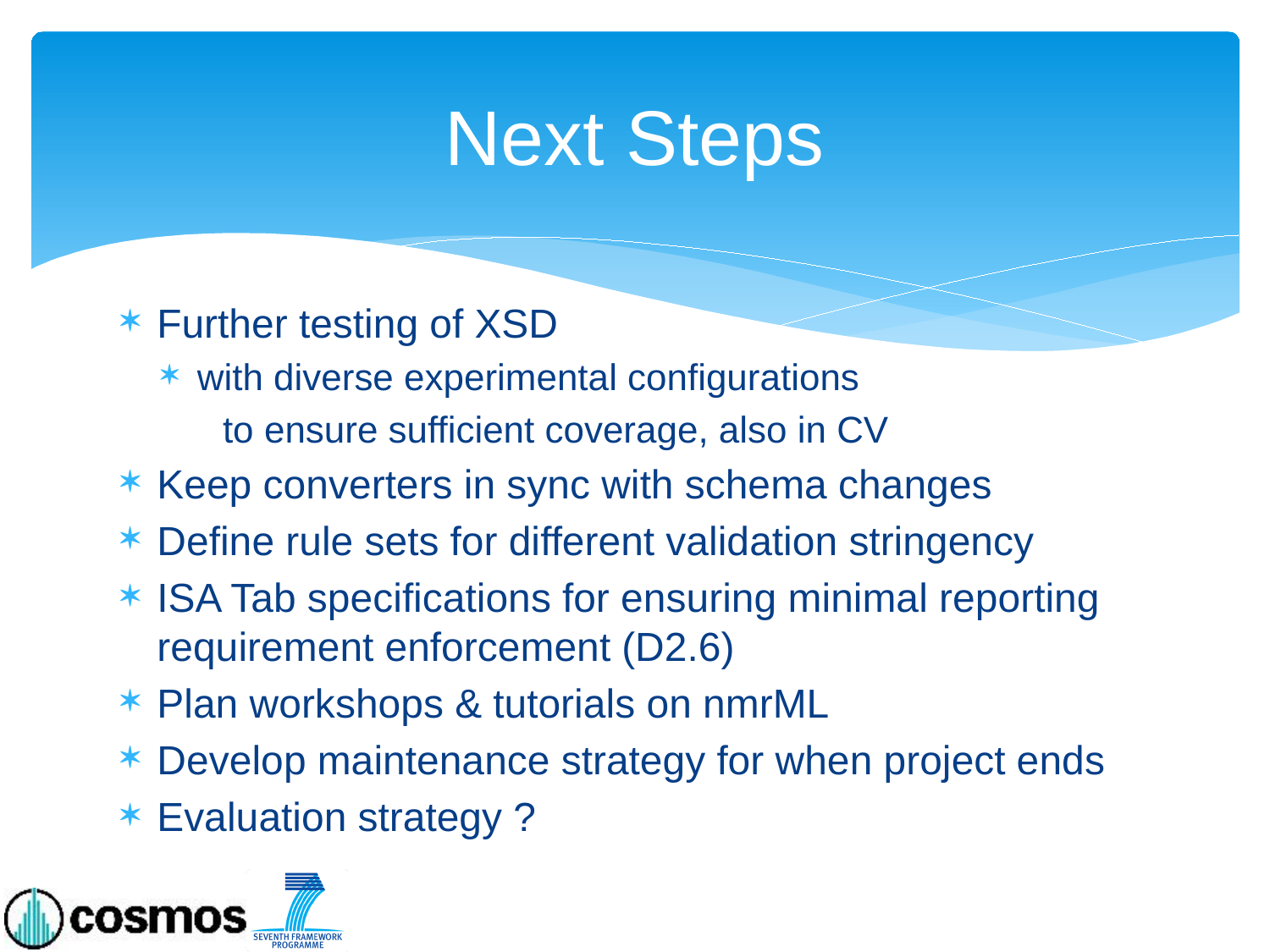

# Next Steps
Further testing of XSD
with diverse experimental configurations
      to ensure sufficient coverage, also in CV
Keep converters in sync with schema changes
Define rule sets for different validation stringency
ISA Tab specifications for ensuring minimal reporting requirement enforcement (D2.6)
Plan workshops & tutorials on nmrML
Develop maintenance strategy for when project ends
Evaluation strategy ?